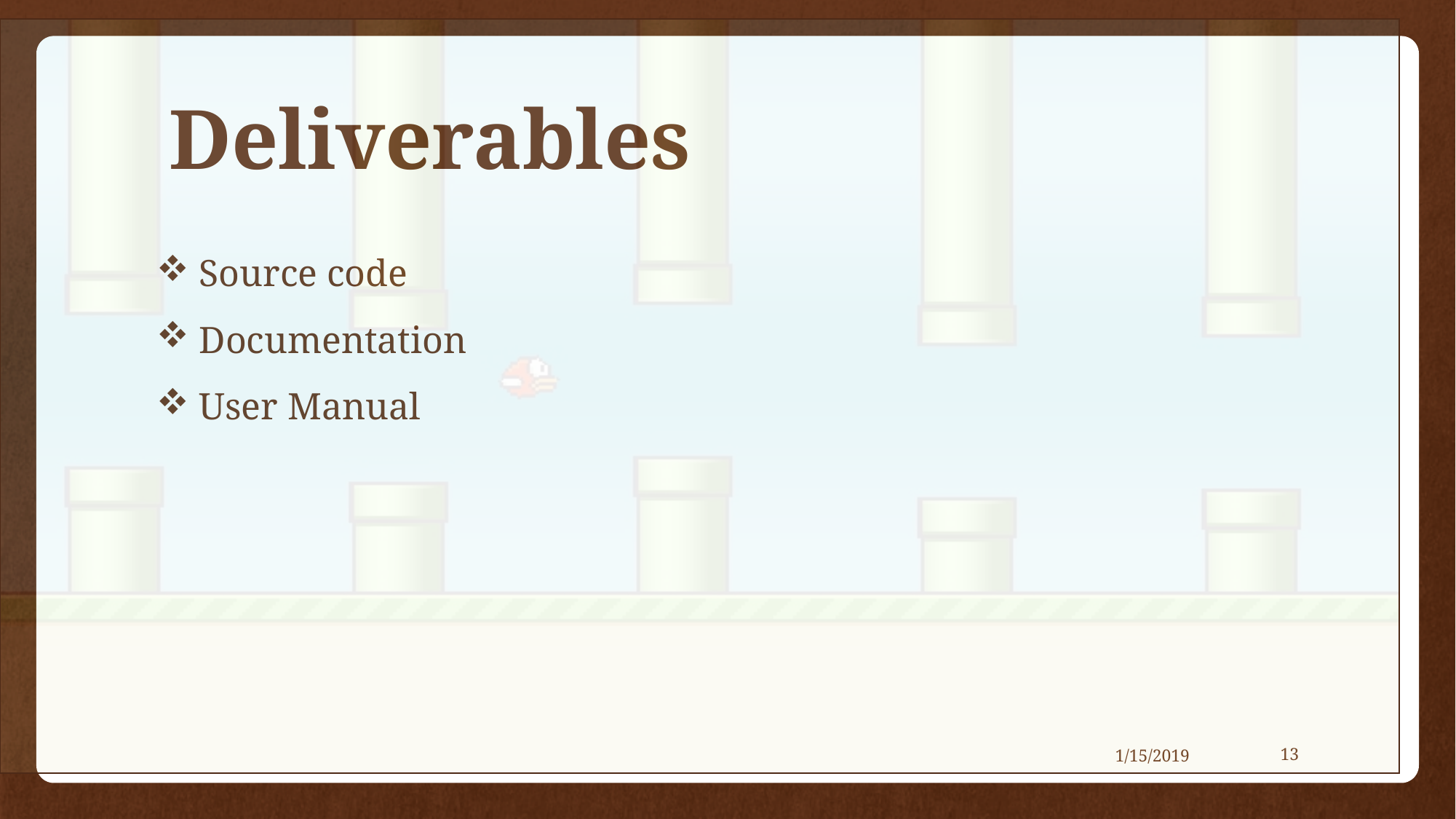

# Deliverables
 Source code
 Documentation
 User Manual
1/15/2019
13